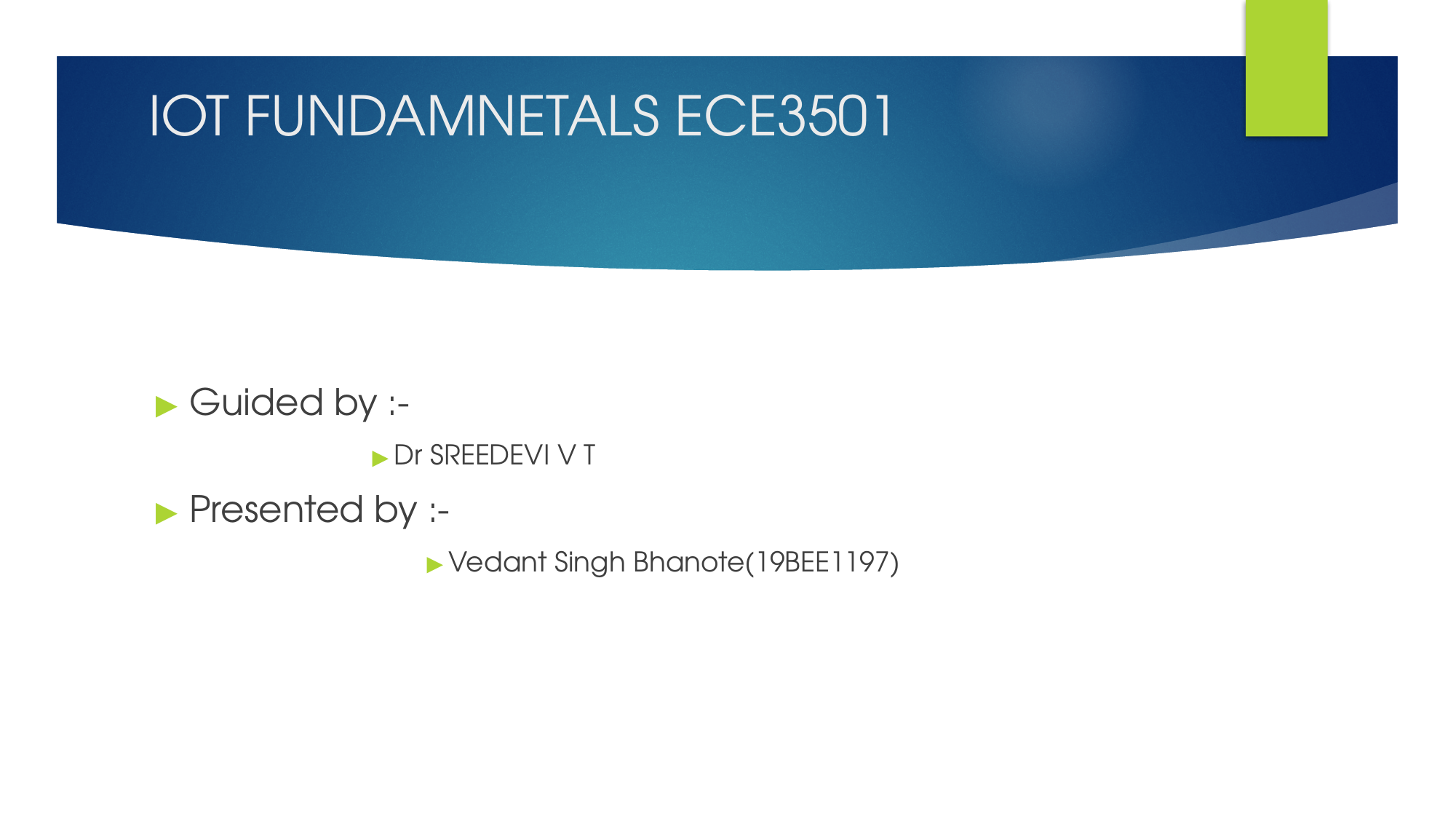

# IOT FUNDAMNETALS ECE3501
Guided by :-
Dr SREEDEVI V T
Presented by :-
Vedant Singh Bhanote(19BEE1197)